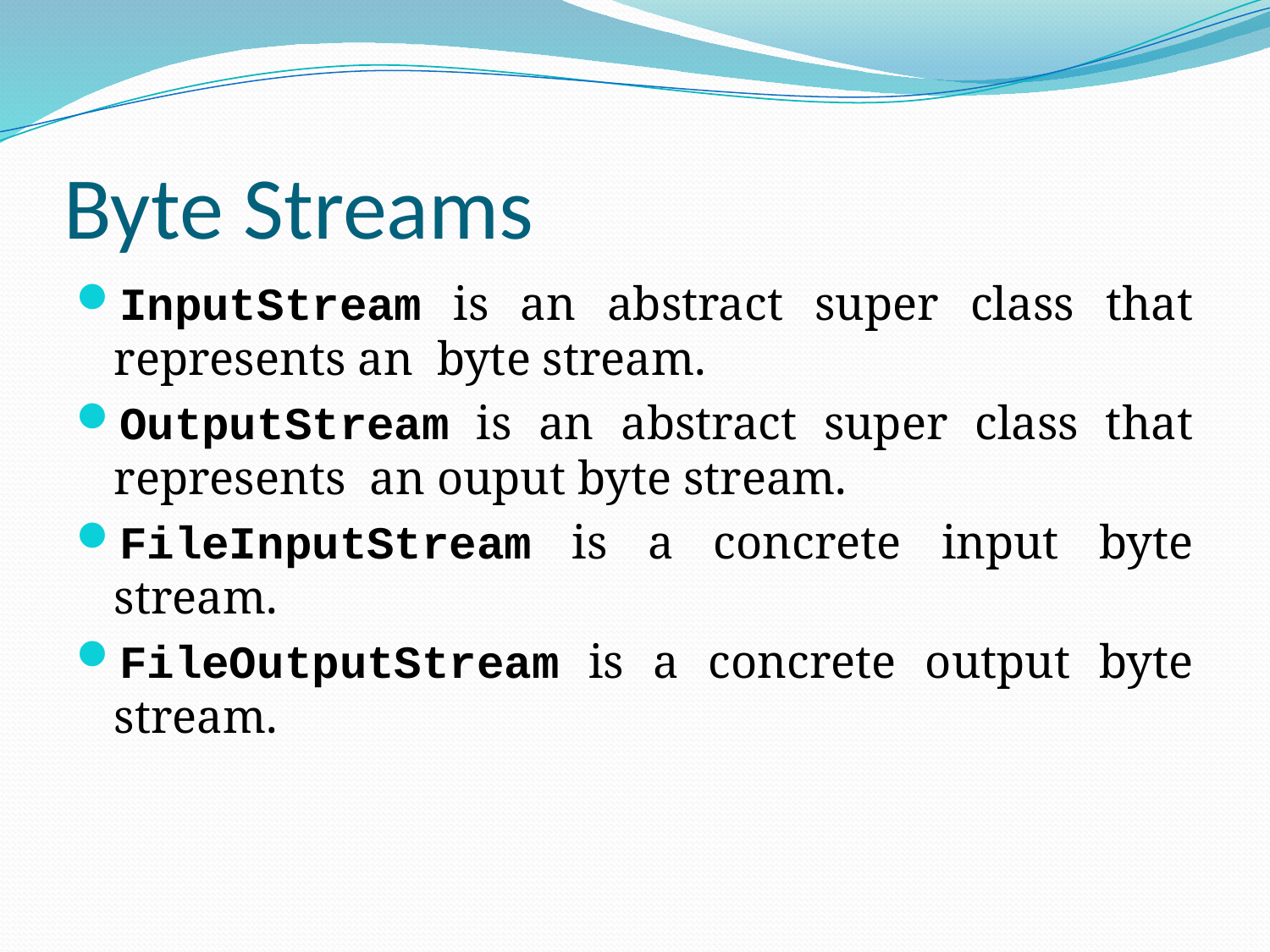

# Byte Streams
InputStream is an abstract super class that represents an  byte stream.
OutputStream is an abstract super class that represents  an ouput byte stream.
FileInputStream is a concrete input byte stream.
FileOutputStream is a concrete output byte stream.